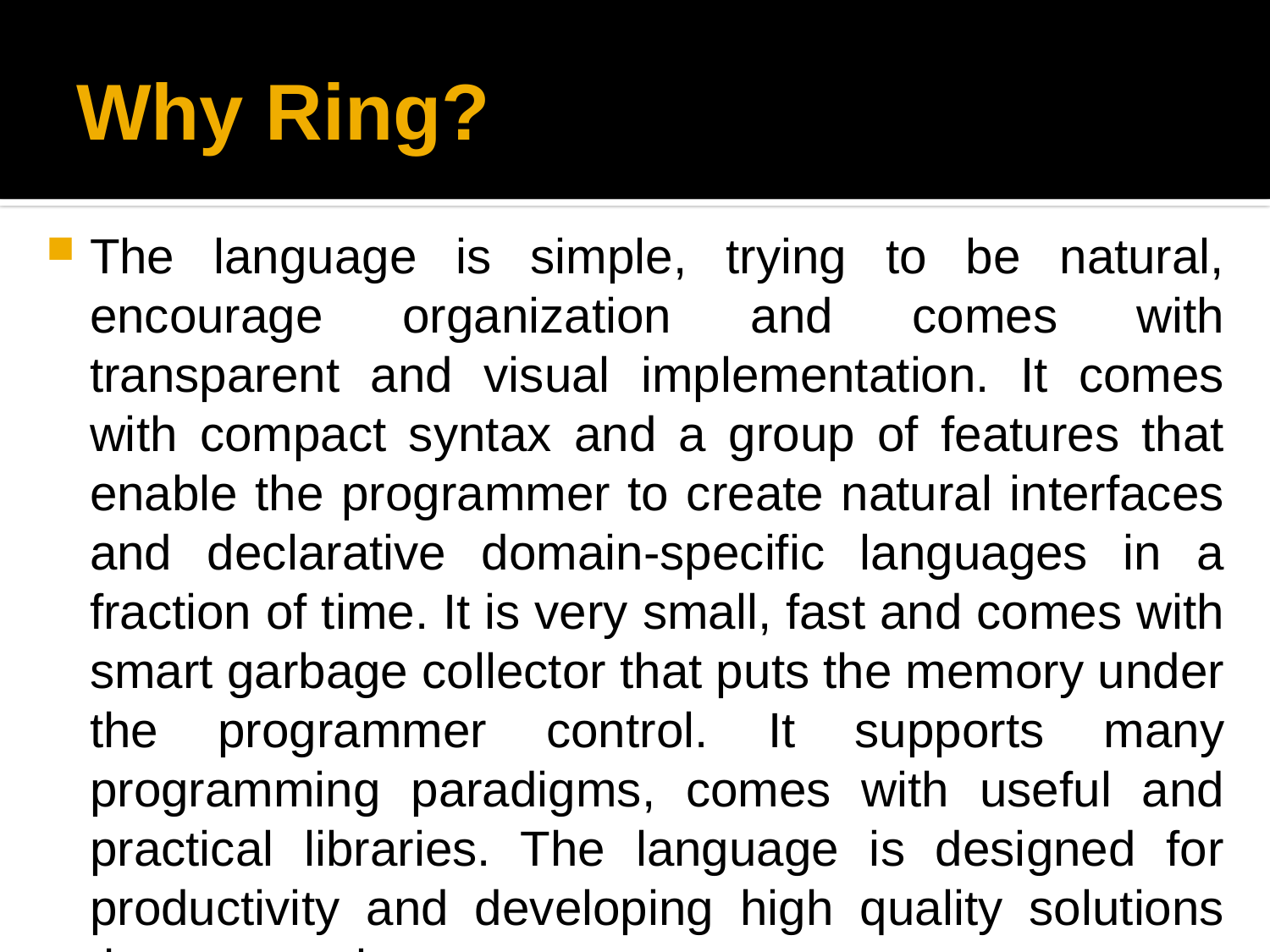

# Why Ring?
The language is simple, trying to be natural, encourage organization and comes with transparent and visual implementation. It comes with compact syntax and a group of features that enable the programmer to create natural interfaces and declarative domain-specific languages in a fraction of time. It is very small, fast and comes with smart garbage collector that puts the memory under the programmer control. It supports many programming paradigms, comes with useful and practical libraries. The language is designed for productivity and developing high quality solutions that can scale.